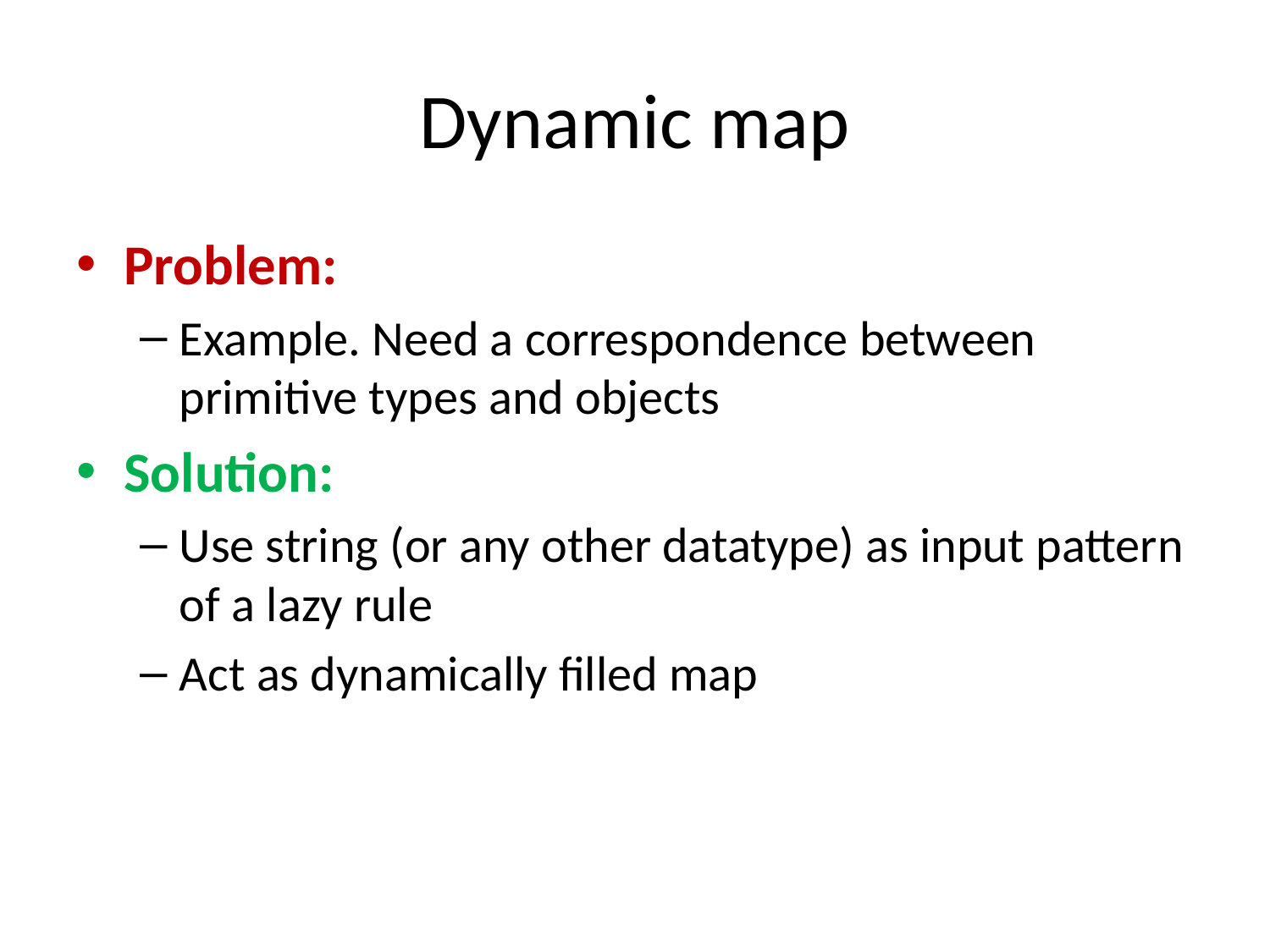

# Dynamic map
Problem:
Example. Need a correspondence between primitive types and objects
Solution:
Use string (or any other datatype) as input pattern of a lazy rule
Act as dynamically filled map